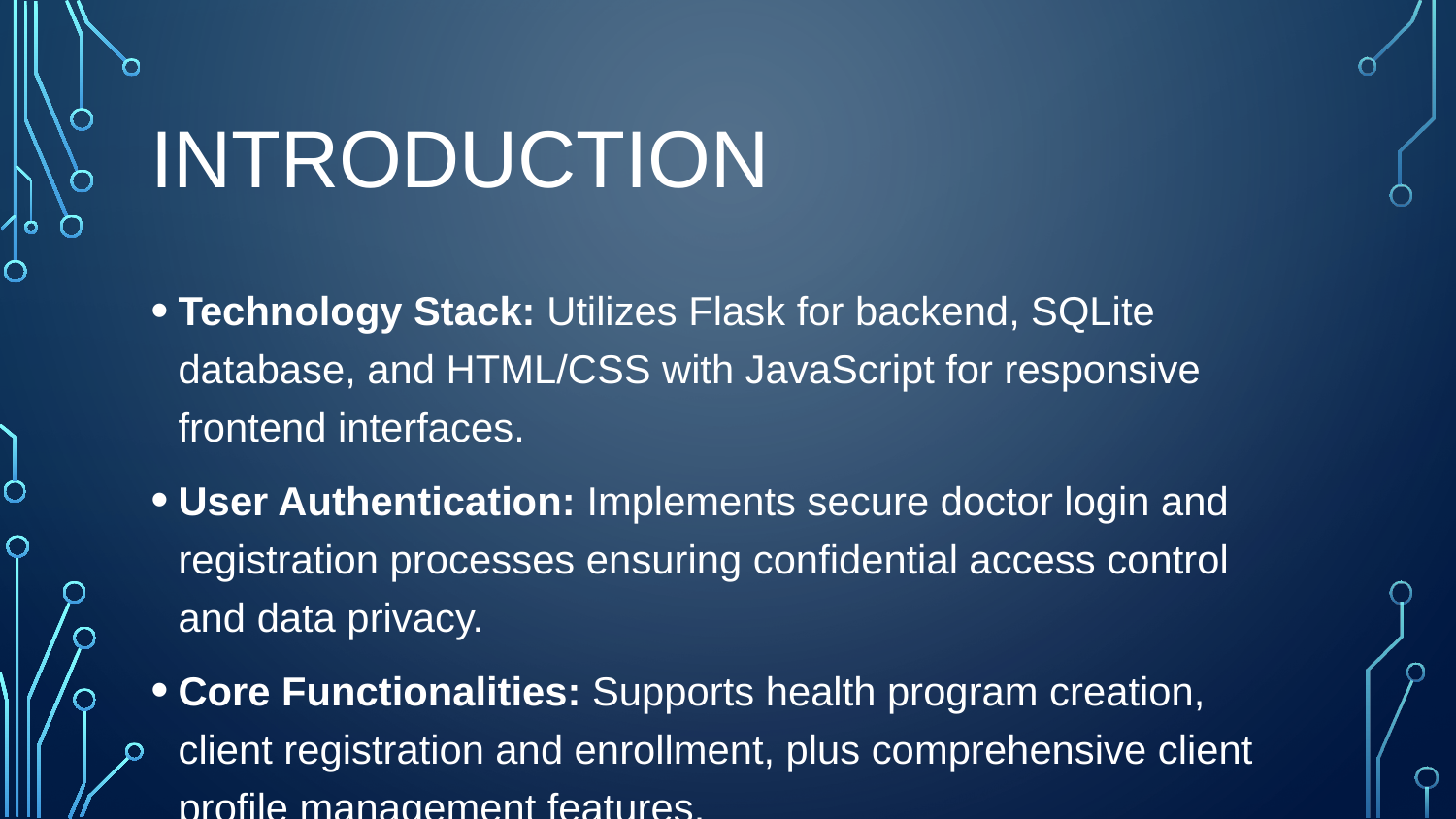

# Introduction
Technology Stack: Utilizes Flask for backend, SQLite database, and HTML/CSS with JavaScript for responsive frontend interfaces.
User Authentication: Implements secure doctor login and registration processes ensuring confidential access control and data privacy.
Core Functionalities: Supports health program creation, client registration and enrollment, plus comprehensive client profile management features.